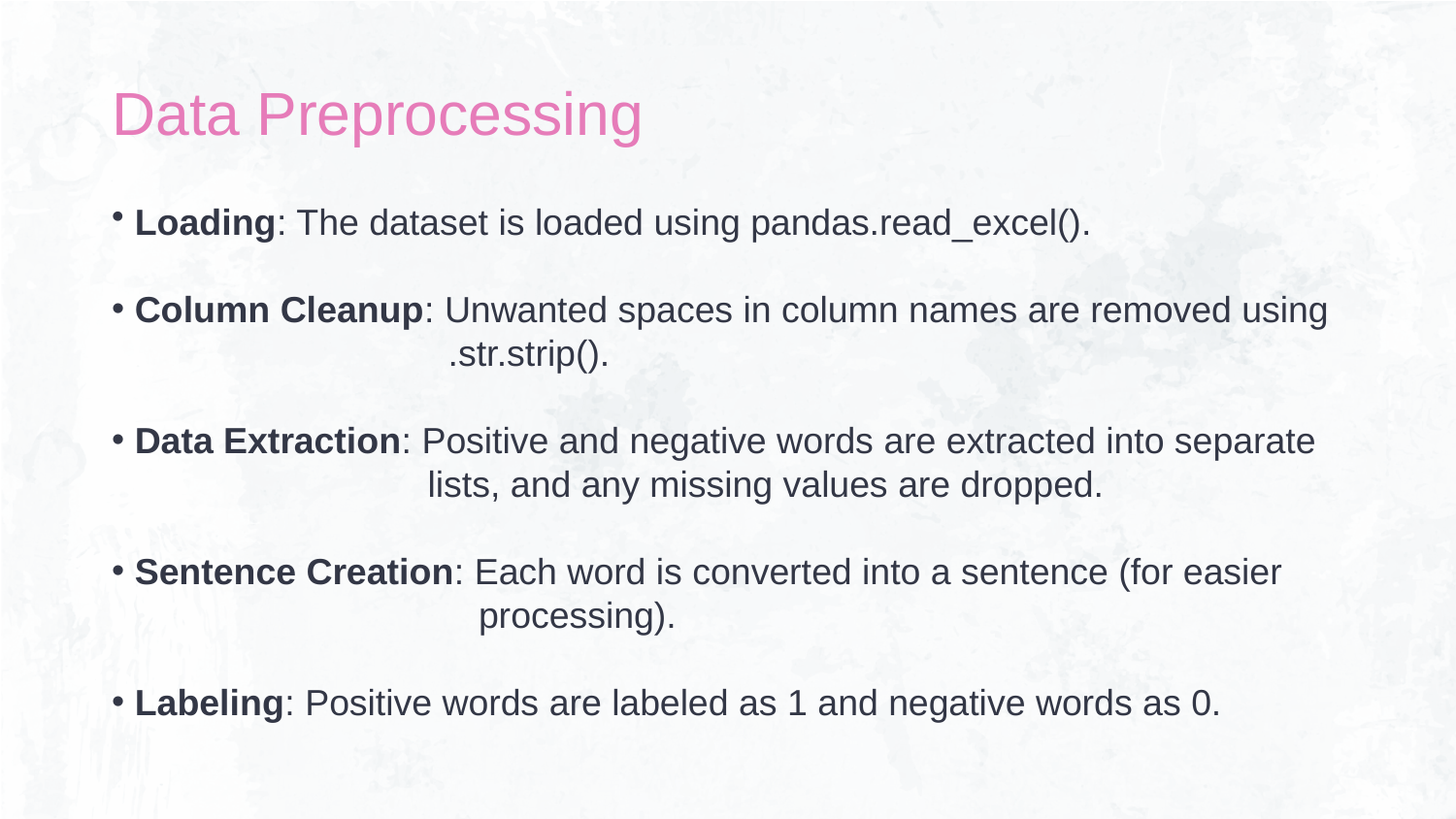

# Data Preprocessing
 Loading: The dataset is loaded using pandas.read_excel().

 Column Cleanup: Unwanted spaces in column names are removed using
                                 .str.strip().

 Data Extraction: Positive and negative words are extracted into separate
                               lists, and any missing values are dropped.

 Sentence Creation: Each word is converted into a sentence (for easier
                                    processing).

 Labeling: Positive words are labeled as 1 and negative words as 0.